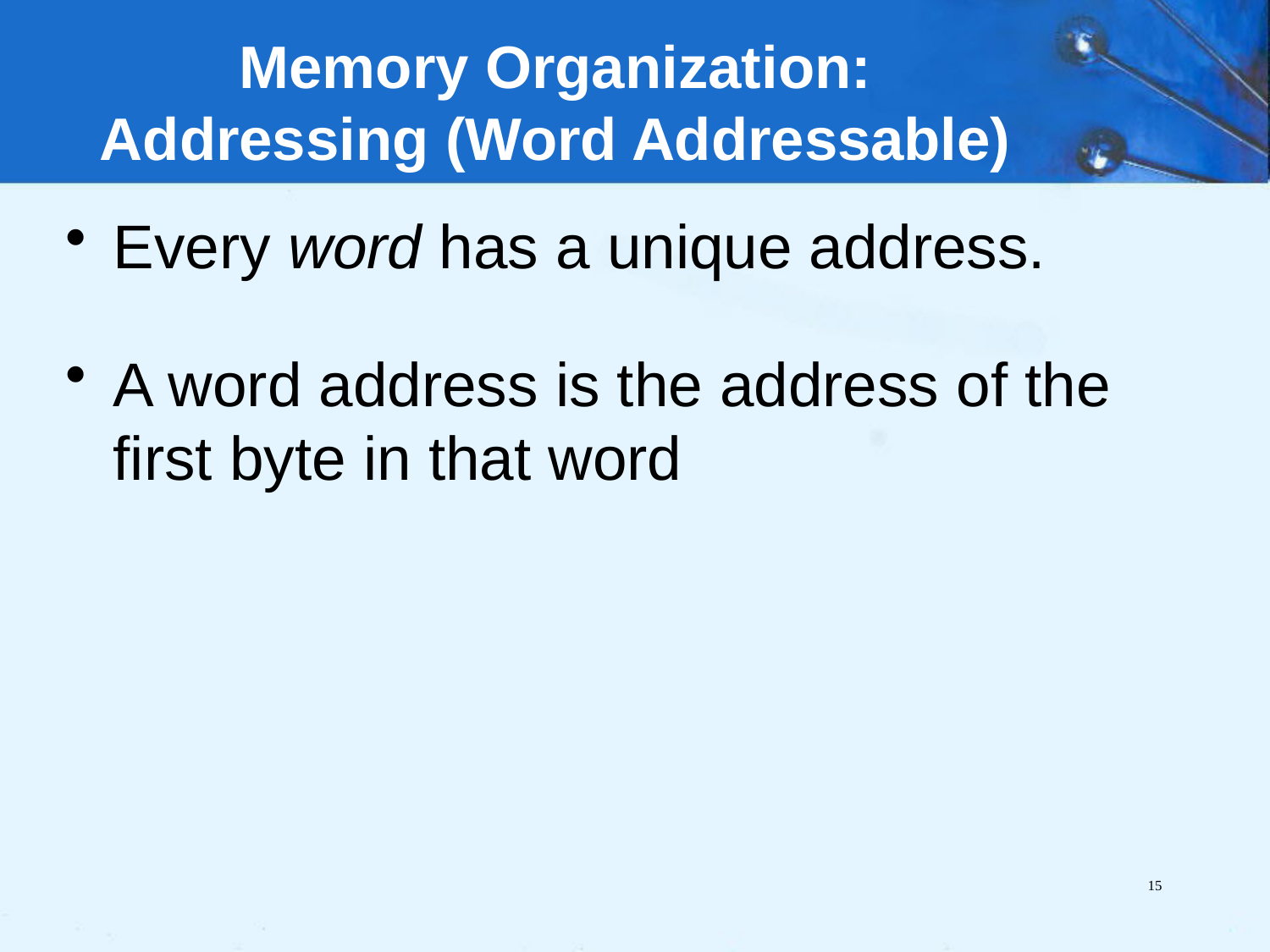

Memory Organization:
Addressing (Word Addressable)
Every word has a unique address.
A word address is the address of the first byte in that word
15